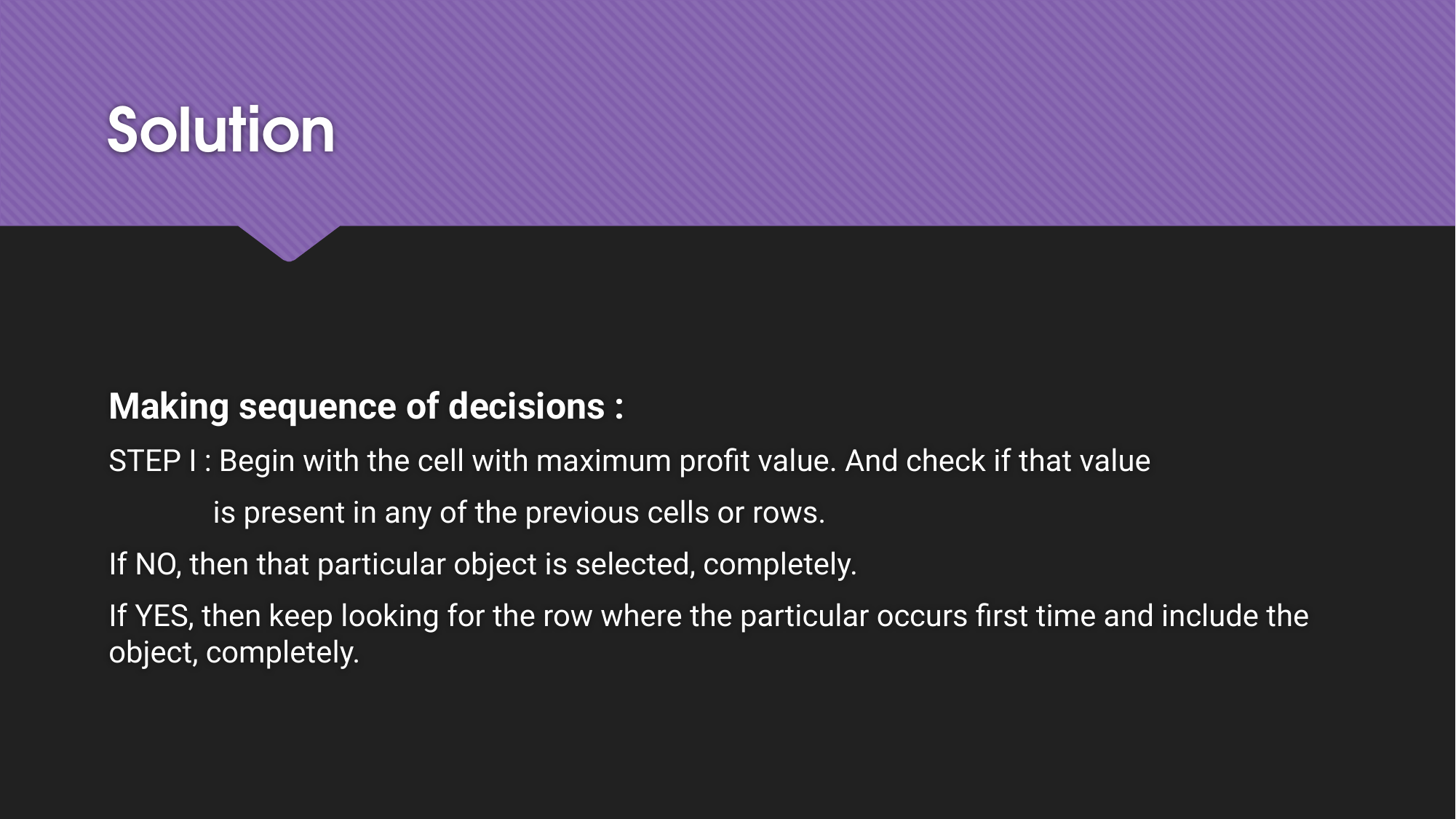

# Solution
Making sequence of decisions :
STEP I : Begin with the cell with maximum profit value. And check if that value
              is present in any of the previous cells or rows.
If NO, then that particular object is selected, completely.
If YES, then keep looking for the row where the particular occurs first time and include the object, completely.